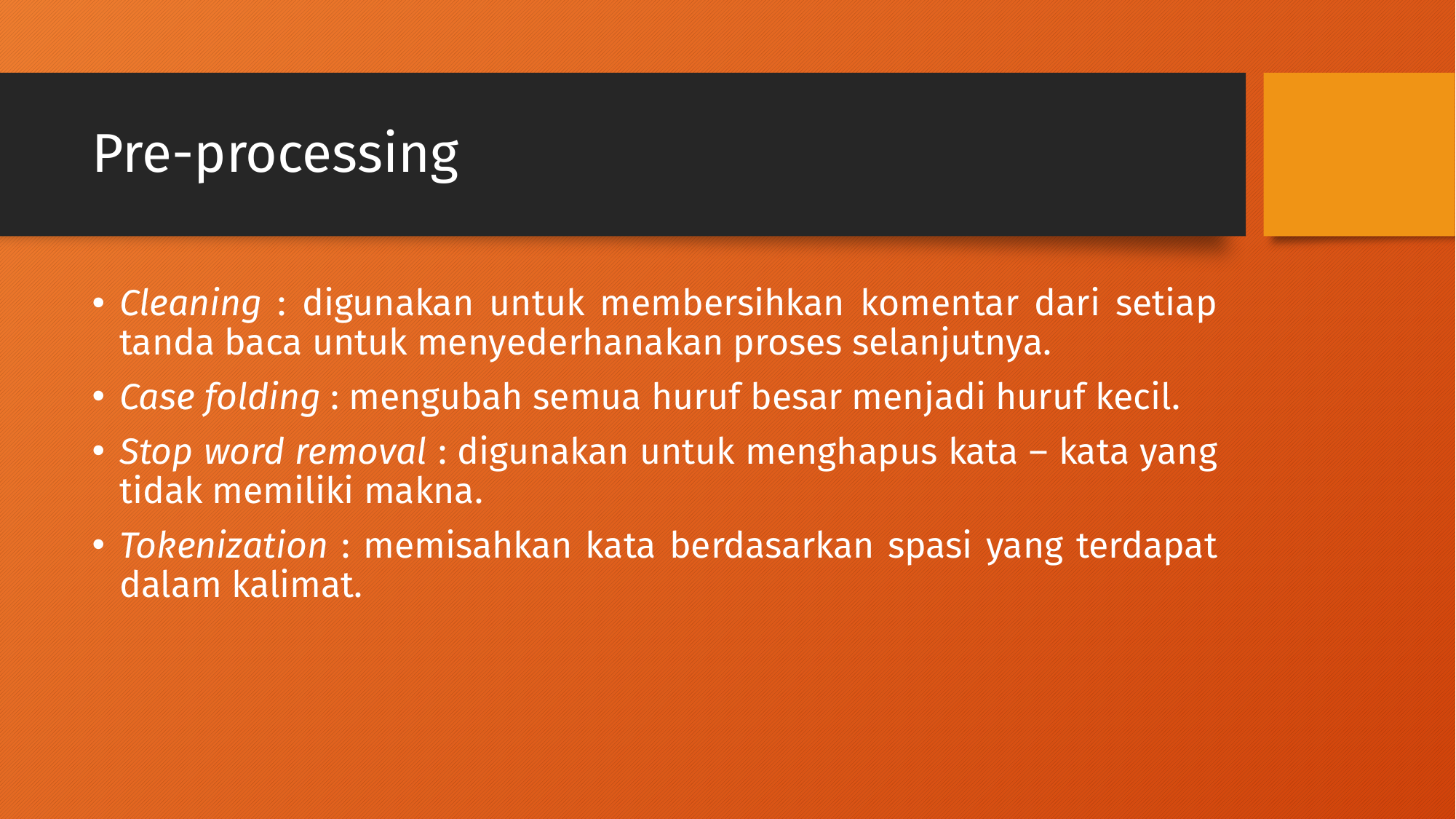

# Pre-processing
Cleaning : digunakan untuk membersihkan komentar dari setiap tanda baca untuk menyederhanakan proses selanjutnya.
Case folding : mengubah semua huruf besar menjadi huruf kecil.
Stop word removal : digunakan untuk menghapus kata – kata yang tidak memiliki makna.
Tokenization : memisahkan kata berdasarkan spasi yang terdapat dalam kalimat.